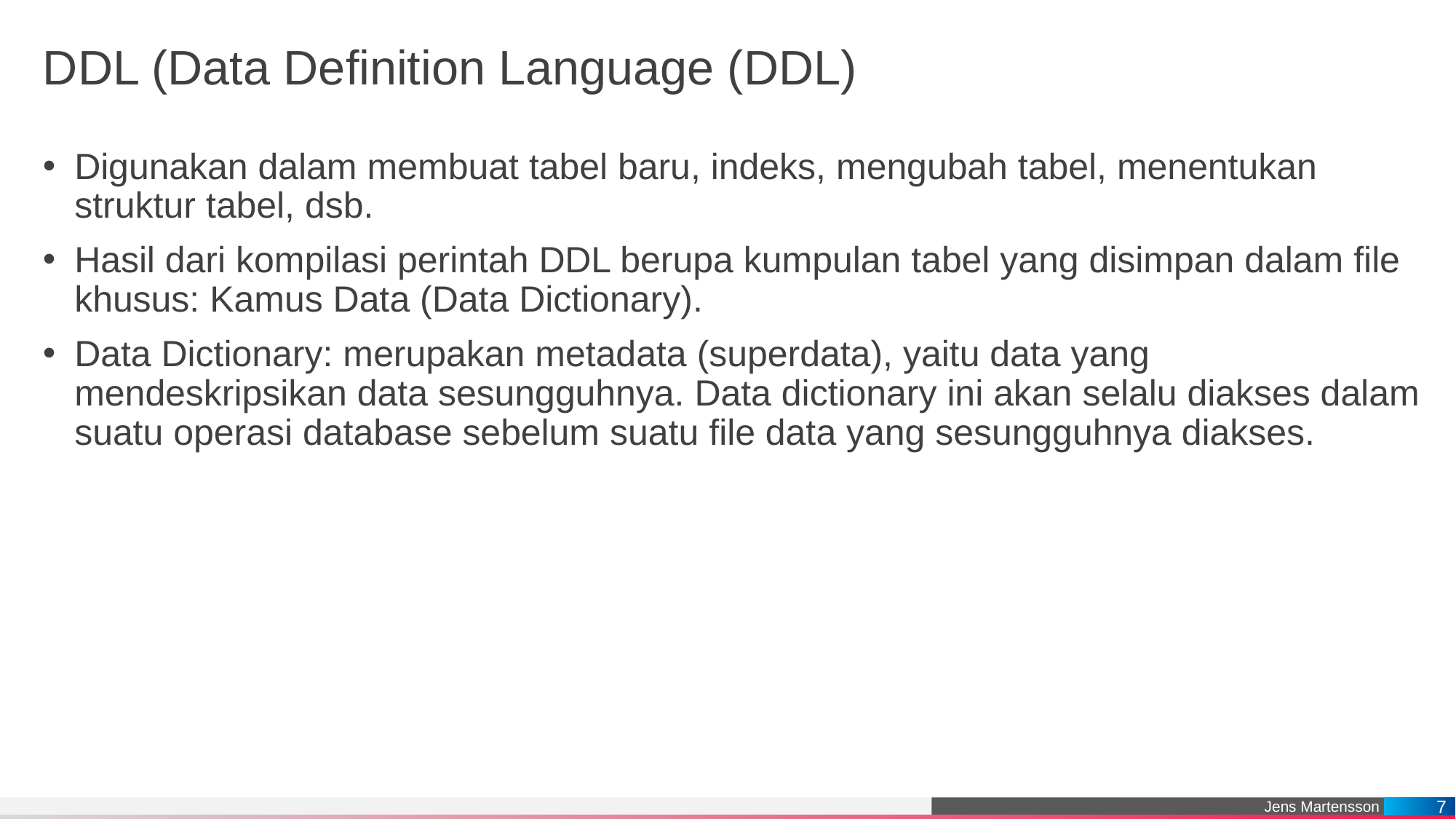

# DDL (Data Definition Language (DDL)
Digunakan dalam membuat tabel baru, indeks, mengubah tabel, menentukan struktur tabel, dsb.
Hasil dari kompilasi perintah DDL berupa kumpulan tabel yang disimpan dalam file khusus: Kamus Data (Data Dictionary).
Data Dictionary: merupakan metadata (superdata), yaitu data yang mendeskripsikan data sesungguhnya. Data dictionary ini akan selalu diakses dalam suatu operasi database sebelum suatu file data yang sesungguhnya diakses.
7